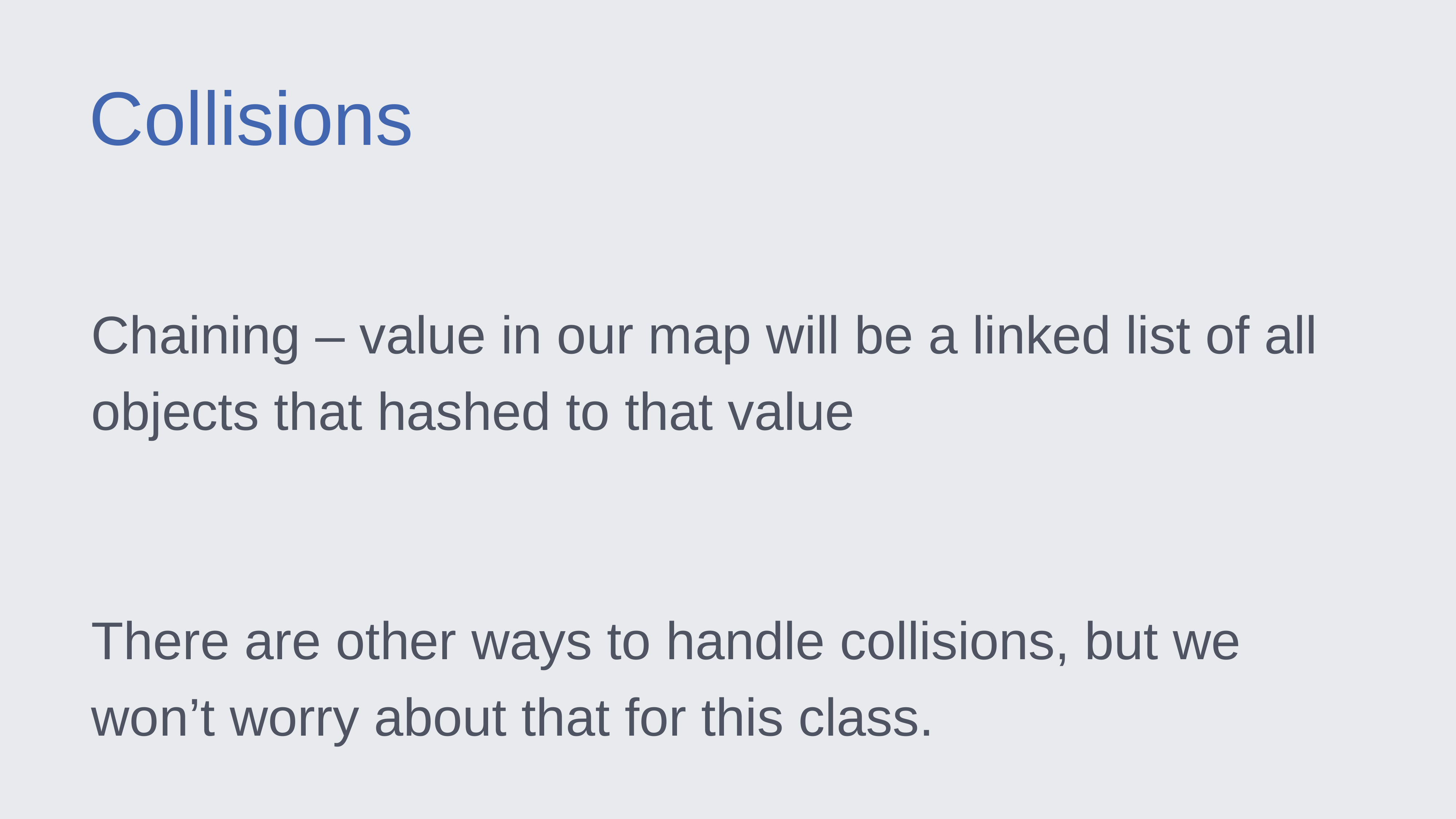

Collisions

Chaining – value in our map will be a linked list of all objects that hashed to that value

There are other ways to handle collisions, but we won’t worry about that for this class.